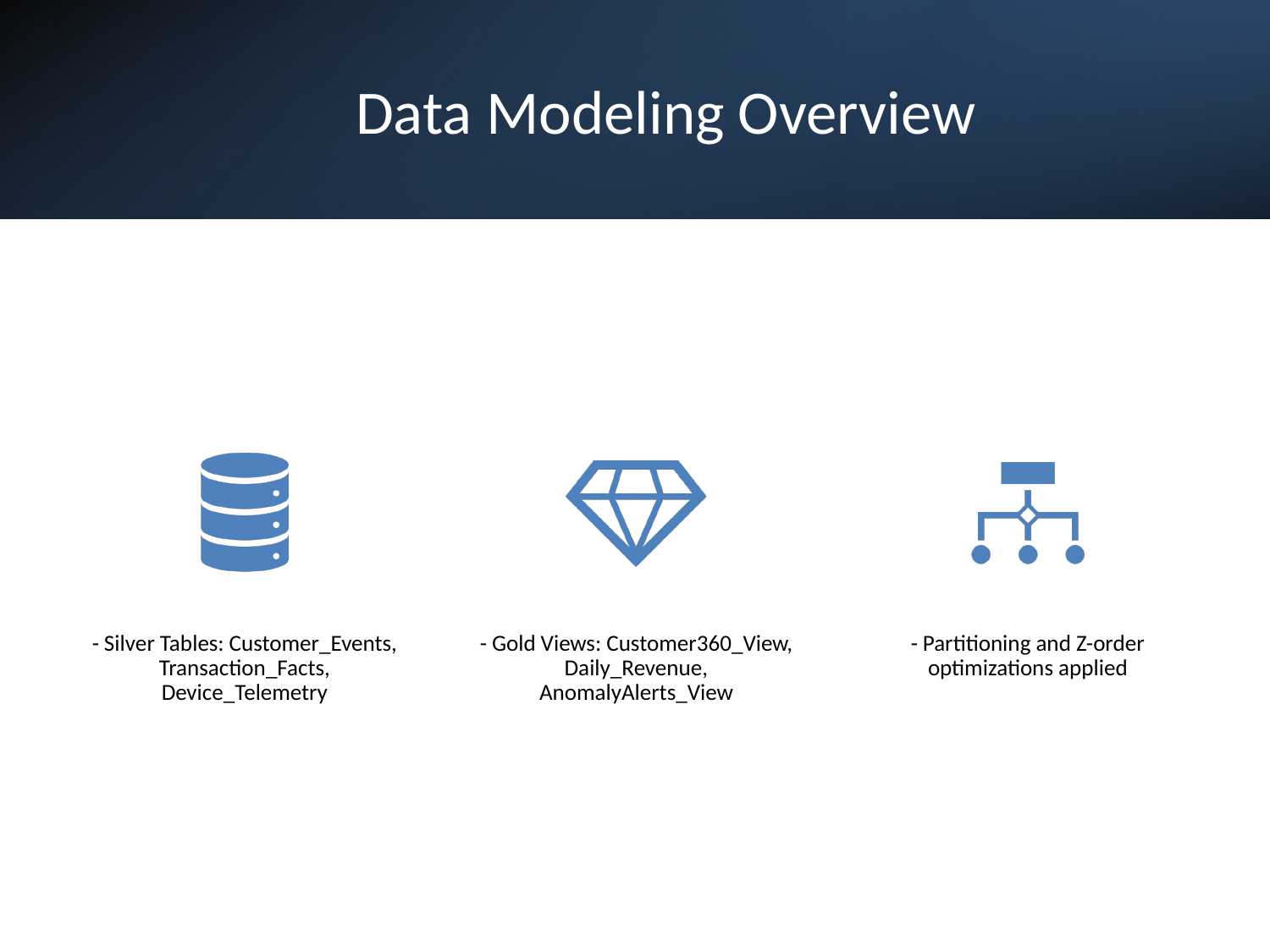

# Data Modeling Overview
- Silver Tables: Customer_Events, Transaction_Facts, Device_Telemetry
- Gold Views: Customer360_View, Daily_Revenue, AnomalyAlerts_View
- Partitioning and Z-order optimizations applied